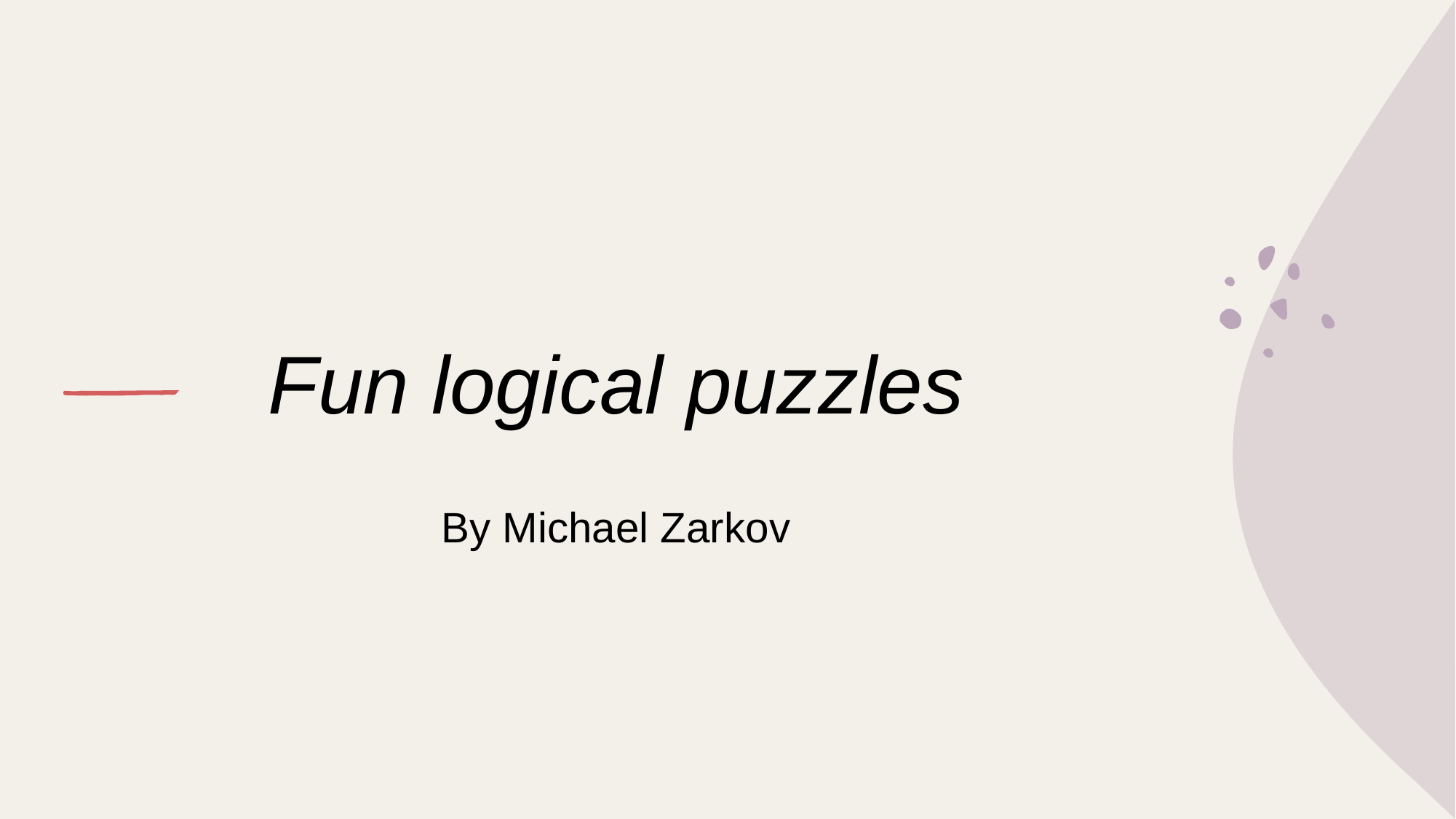

# Fun logical puzzles

By Michael Zarkov